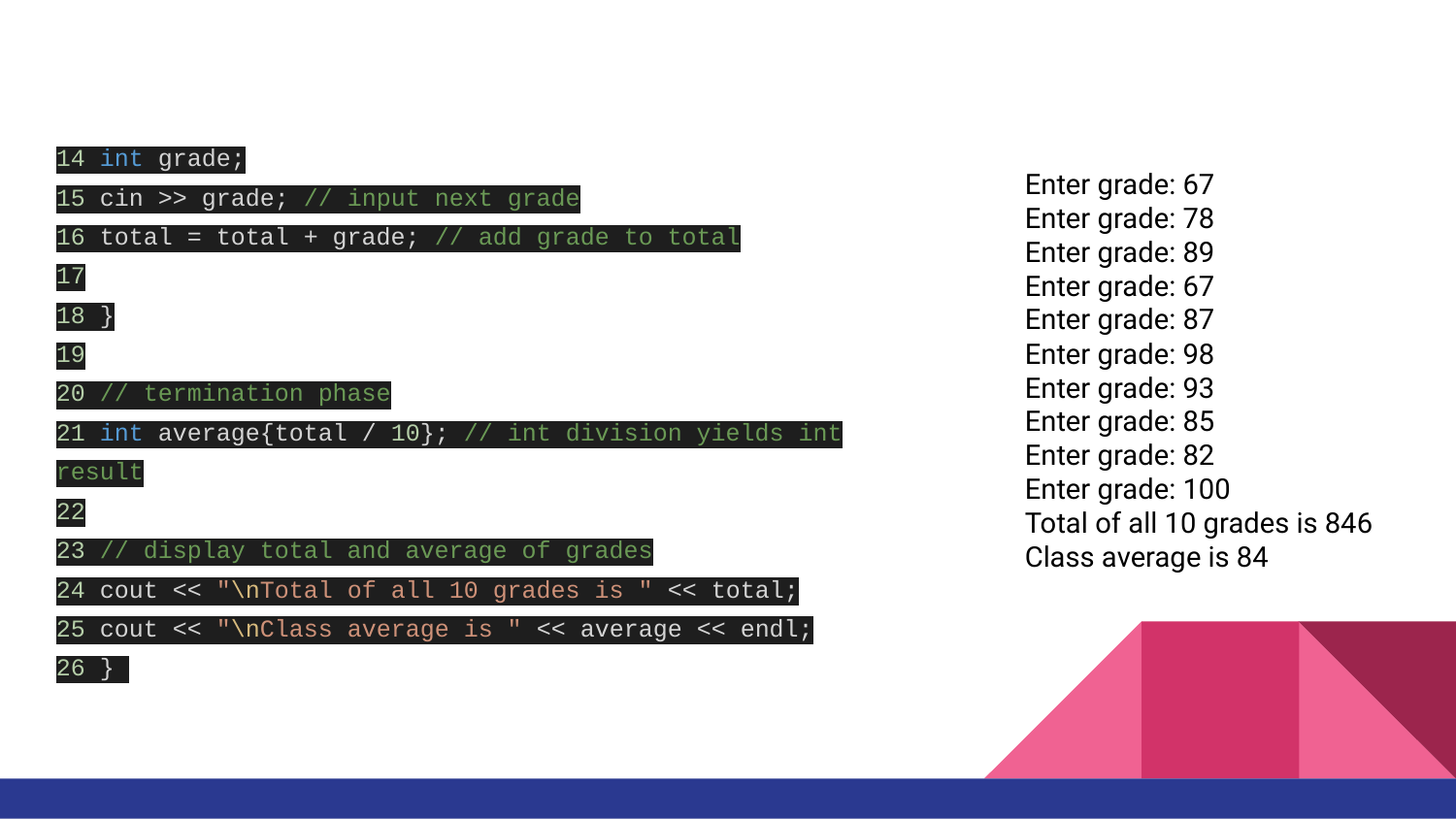

14 int grade;
15 cin >> grade; // input next grade
16 total = total + grade; // add grade to total
17
18 }
19
20 // termination phase
21 int average{total / 10}; // int division yields int result
22
23 // display total and average of grades
24 cout << "\nTotal of all 10 grades is " << total;
25 cout << "\nClass average is " << average << endl;
26 }
Enter grade: 67
Enter grade: 78
Enter grade: 89
Enter grade: 67
Enter grade: 87
Enter grade: 98
Enter grade: 93
Enter grade: 85
Enter grade: 82
Enter grade: 100
Total of all 10 grades is 846
Class average is 84